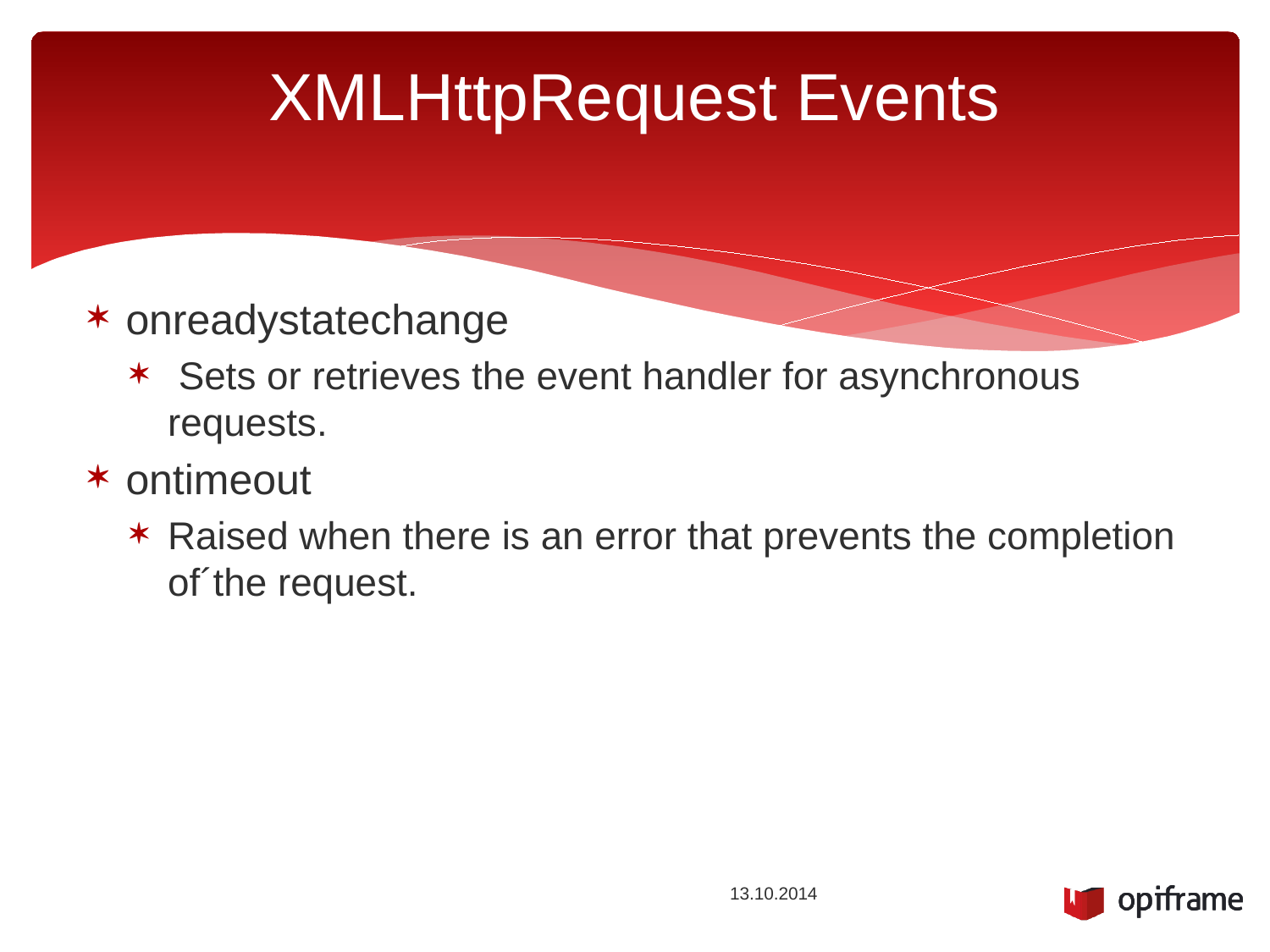

# XMLHttpRequest Events
onreadystatechange
 Sets or retrieves the event handler for asynchronous requests.
ontimeout
Raised when there is an error that prevents the completion of´the request.

13.10.2014